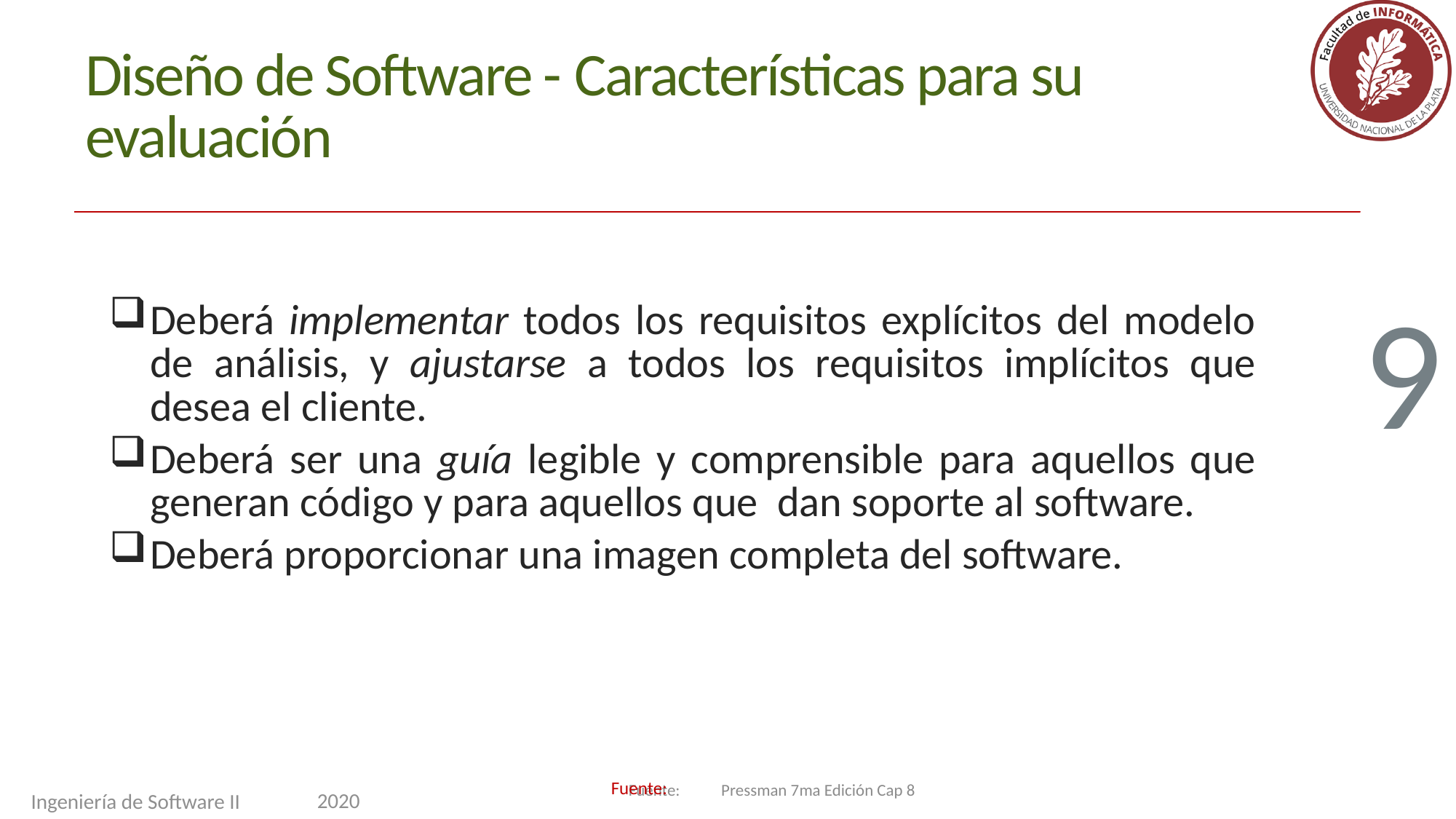

Diseño de Software - Características para su evaluación
Deberá implementar todos los requisitos explícitos del modelo de análisis, y ajustarse a todos los requisitos implícitos que desea el cliente.
Deberá ser una guía legible y comprensible para aquellos que generan código y para aquellos que  dan soporte al software.
Deberá proporcionar una imagen completa del software.
9
Pressman 7ma Edición Cap 8
2020
Ingeniería de Software II